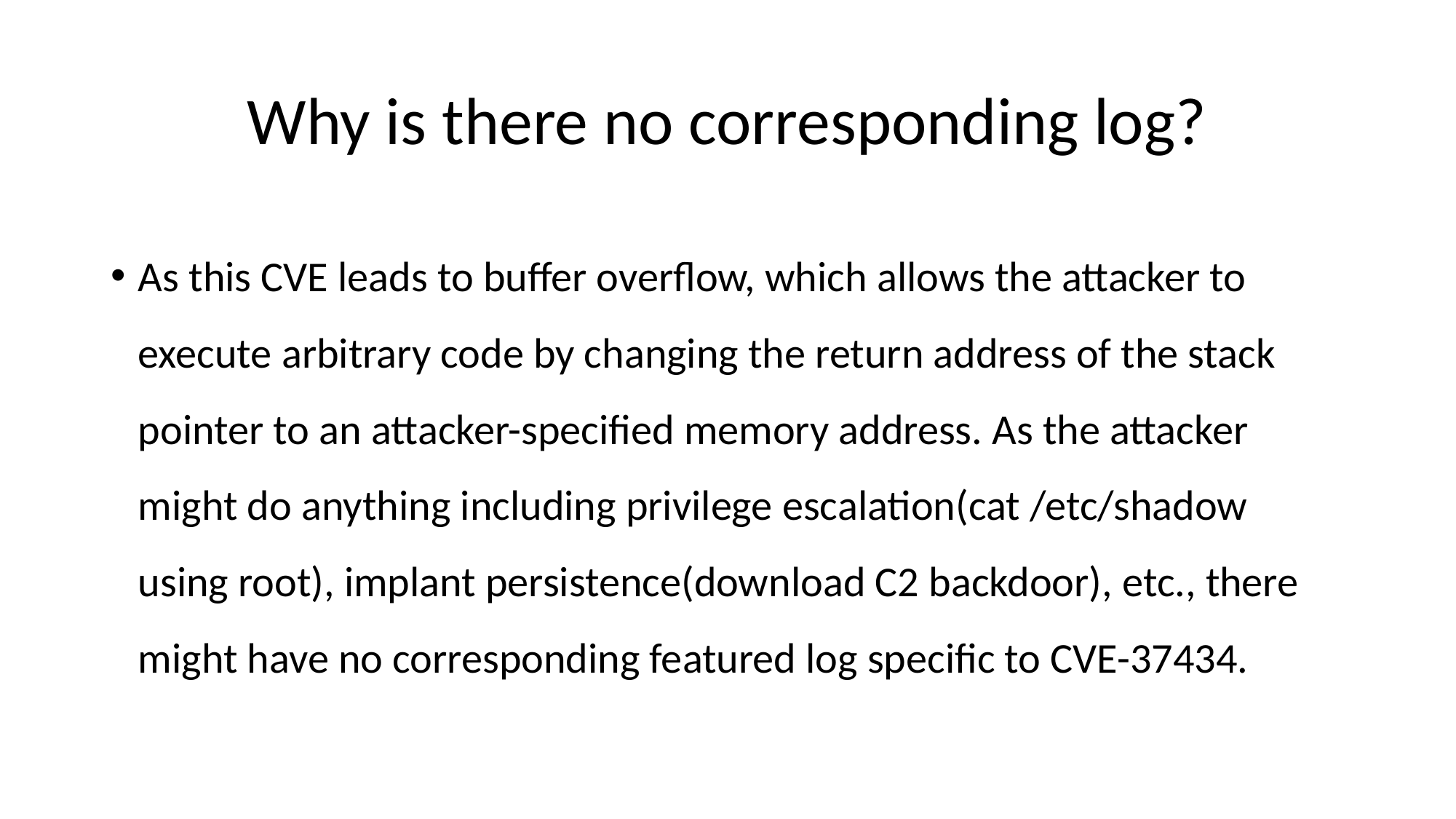

# Why is there no corresponding log?
As this CVE leads to buffer overflow, which allows the attacker to execute arbitrary code by changing the return address of the stack pointer to an attacker-specified memory address. As the attacker might do anything including privilege escalation(cat /etc/shadow using root), implant persistence(download C2 backdoor), etc., there might have no corresponding featured log specific to CVE-37434.